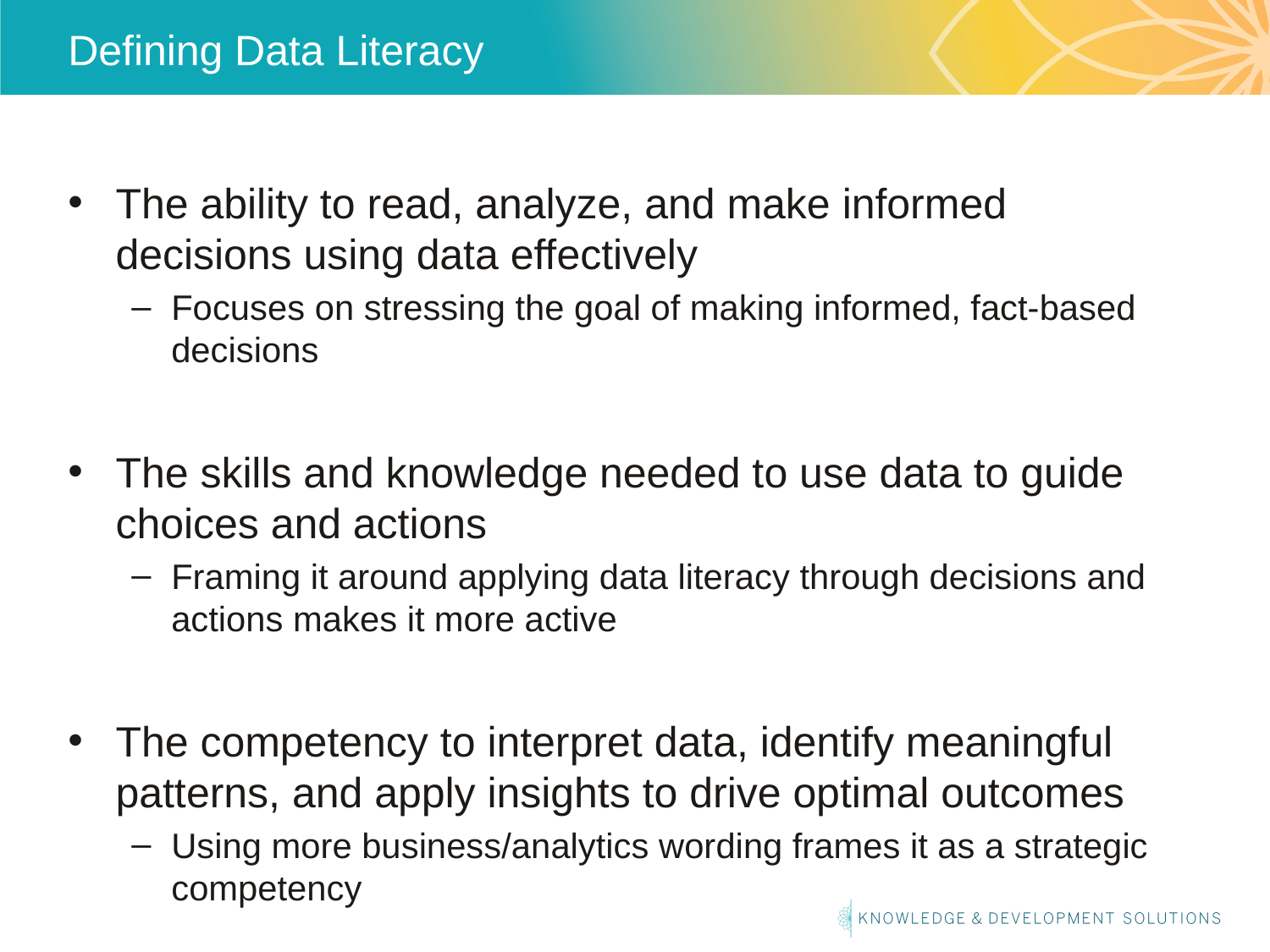

# Defining Data Literacy
The ability to read, analyze, and make informed decisions using data effectively
Focuses on stressing the goal of making informed, fact-based decisions

The skills and knowledge needed to use data to guide choices and actions
Framing it around applying data literacy through decisions and actions makes it more active

The competency to interpret data, identify meaningful patterns, and apply insights to drive optimal outcomes
Using more business/analytics wording frames it as a strategic competency